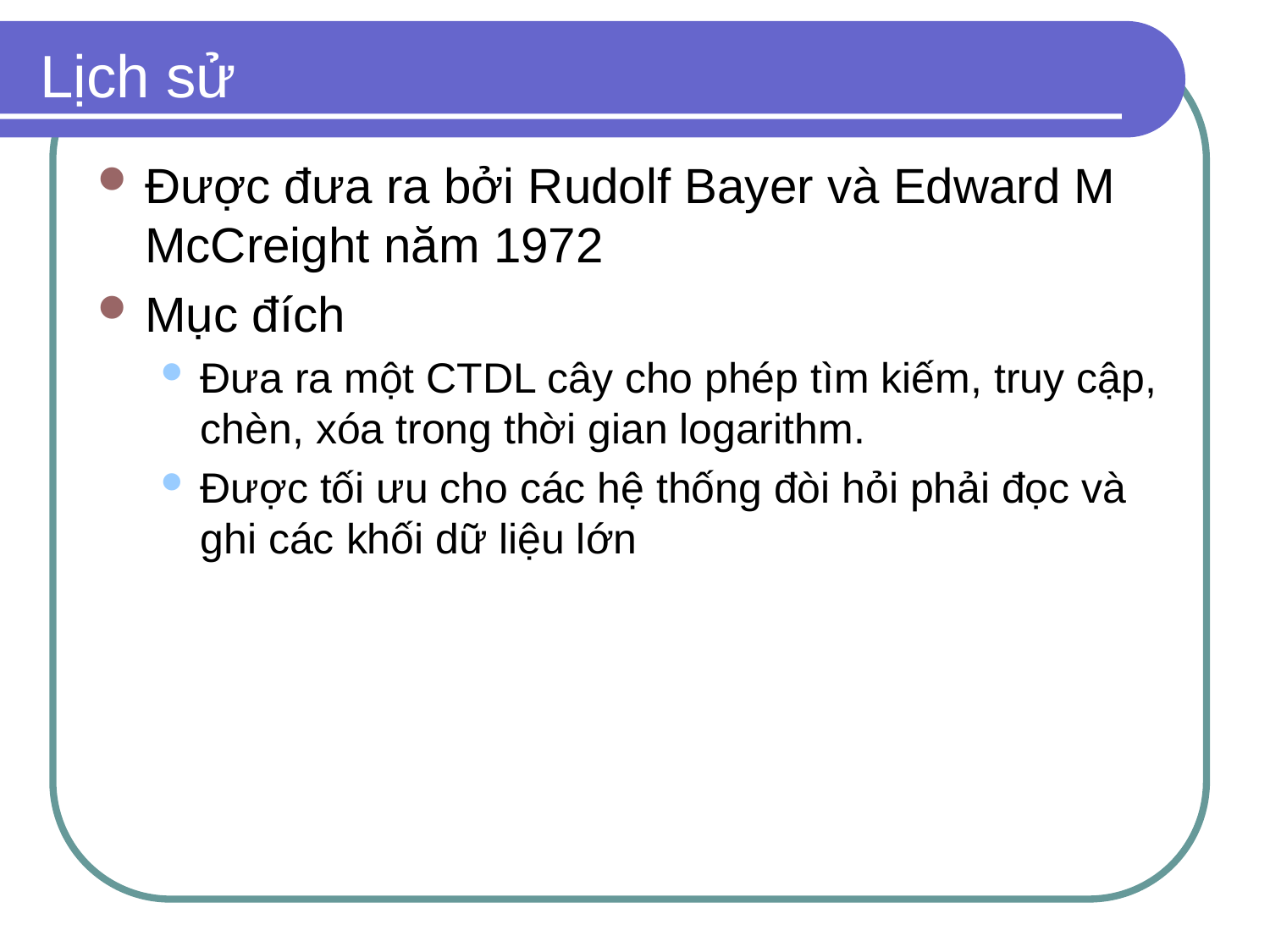

# Lịch sử
Được đưa ra bởi Rudolf Bayer và Edward M McCreight năm 1972
Mục đích
Đưa ra một CTDL cây cho phép tìm kiếm, truy cập, chèn, xóa trong thời gian logarithm.
Được tối ưu cho các hệ thống đòi hỏi phải đọc và ghi các khối dữ liệu lớn